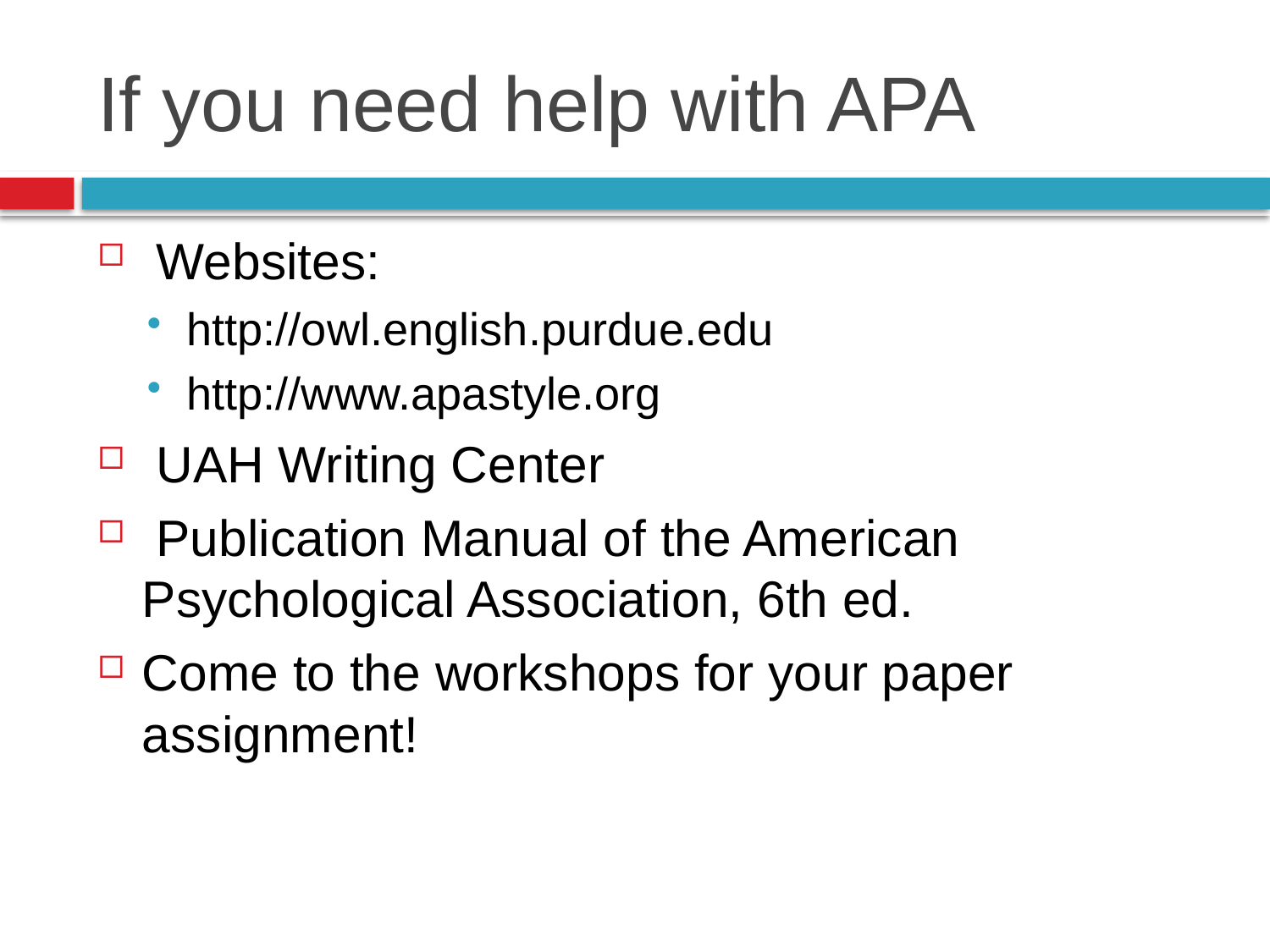

# If you need help with APA
 Websites:
http://owl.english.purdue.edu
http://www.apastyle.org
 UAH Writing Center
 Publication Manual of the American Psychological Association, 6th ed.
Come to the workshops for your paper assignment!